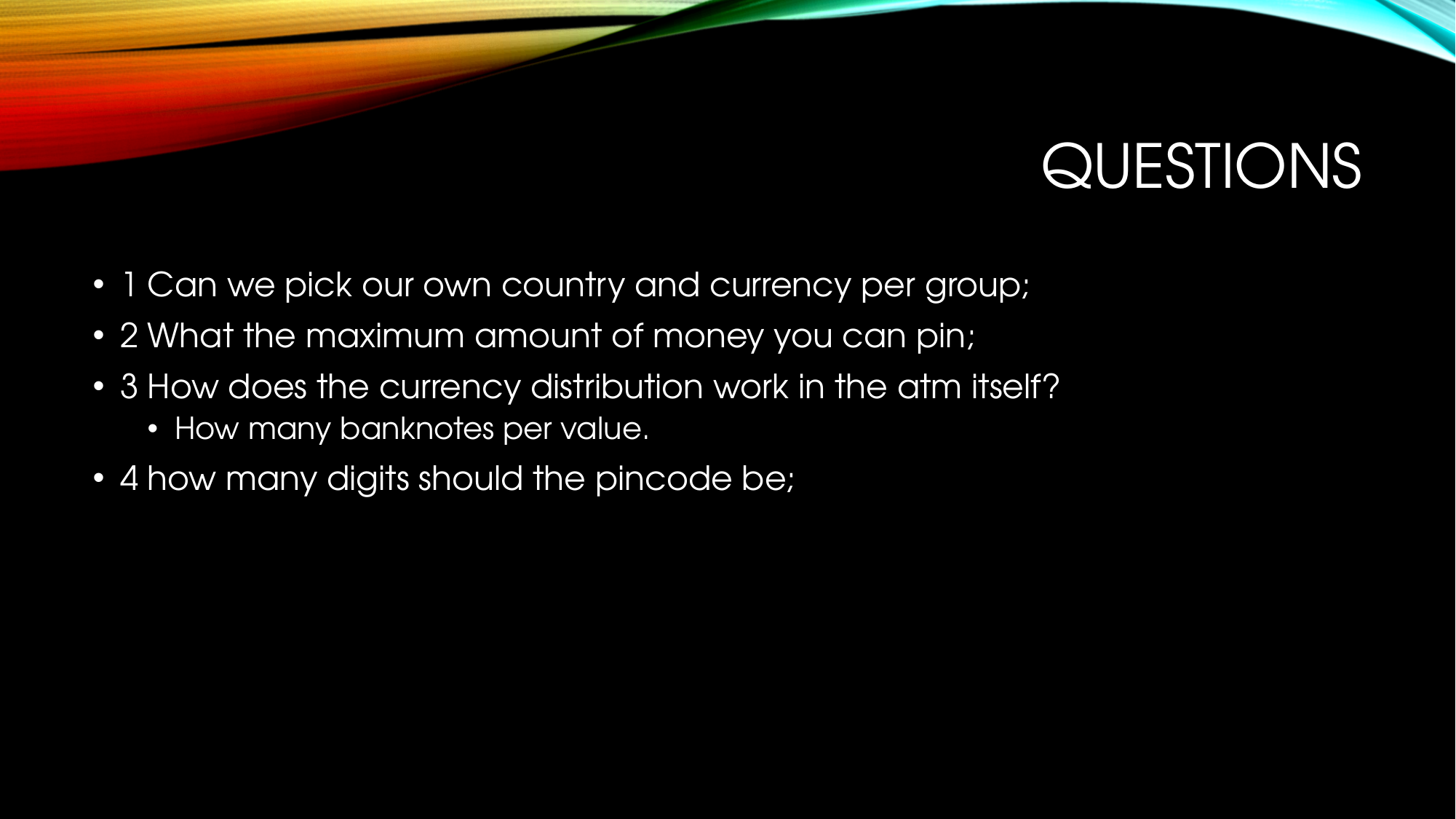

# QUESTIONS
1 Can we pick our own country and currency per group;
2 What the maximum amount of money you can pin;
3 How does the currency distribution work in the atm itself?
How many banknotes per value.
4 how many digits should the pincode be;